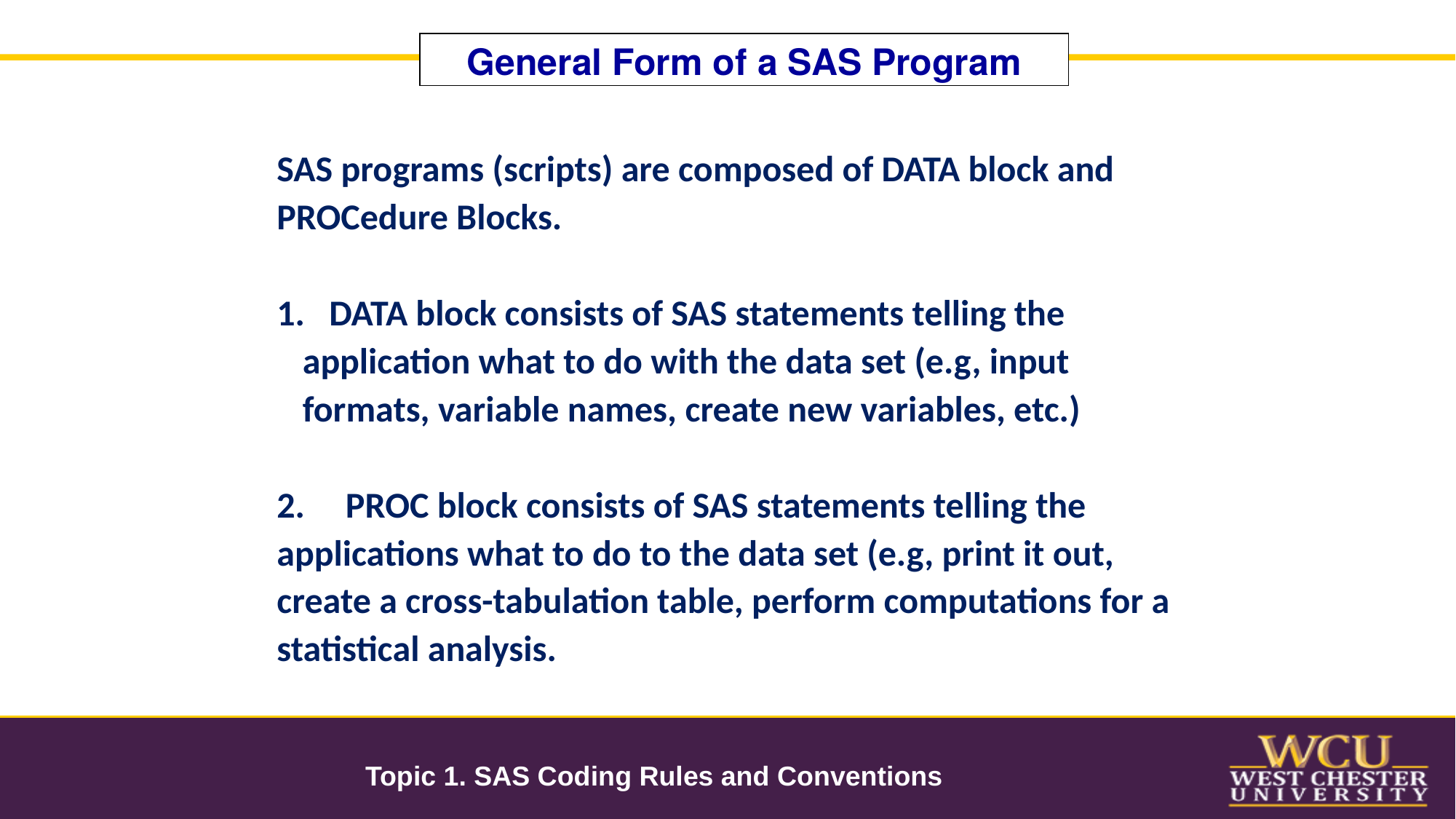

General Form of a SAS Program
SAS programs (scripts) are composed of DATA block and PROCedure Blocks.

   DATA block consists of SAS statements telling the application what to do with the data set (e.g, input formats, variable names, create new variables, etc.)

2.     PROC block consists of SAS statements telling the applications what to do to the data set (e.g, print it out, create a cross-tabulation table, perform computations for a statistical analysis.